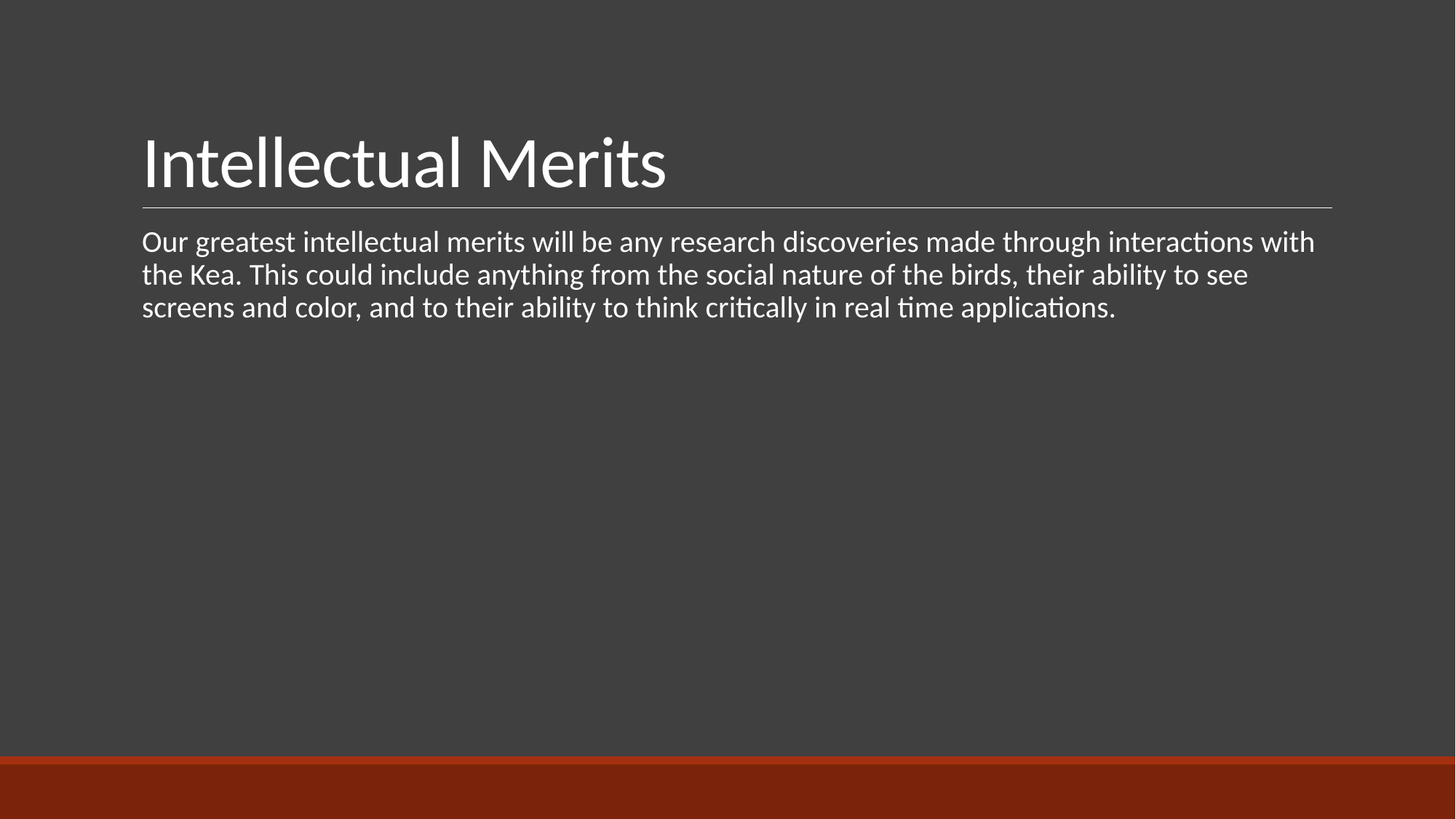

# Intellectual Merits
Our greatest intellectual merits will be any research discoveries made through interactions with the Kea. This could include anything from the social nature of the birds, their ability to see screens and color, and to their ability to think critically in real time applications.